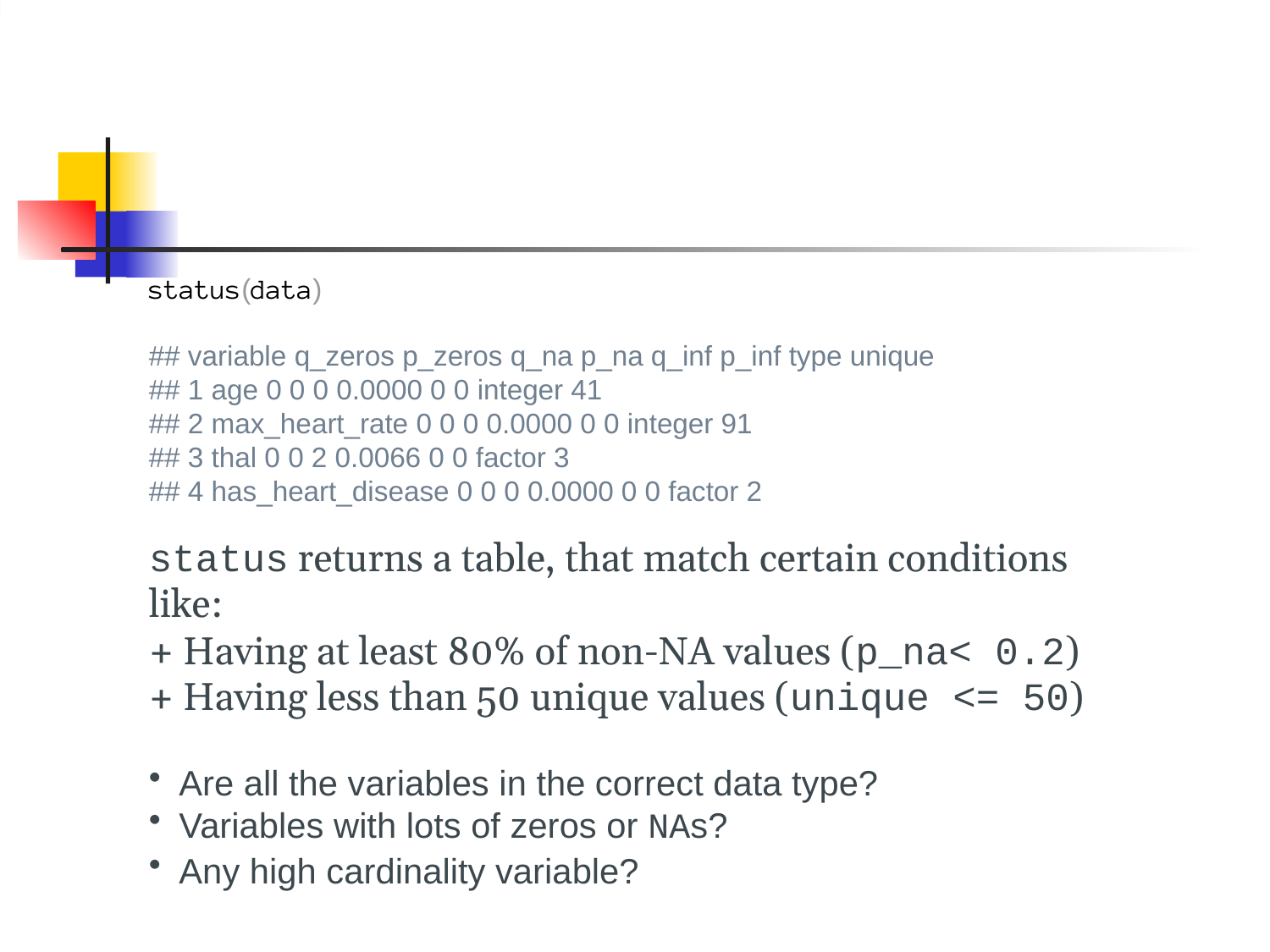

status(data)

## variable q_zeros p_zeros q_na p_na q_inf p_inf type unique
## 1 age 0 0 0 0.0000 0 0 integer 41
## 2 max_heart_rate 0 0 0 0.0000 0 0 integer 91
## 3 thal 0 0 2 0.0066 0 0 factor 3
## 4 has_heart_disease 0 0 0 0.0000 0 0 factor 2

status returns a table, that match certain conditions like:
+ Having at least 80% of non-NA values (p_na< 0.2)
+ Having less than 50 unique values (unique <= 50)

Are all the variables in the correct data type?
Variables with lots of zeros or NAs?
Any high cardinality variable?